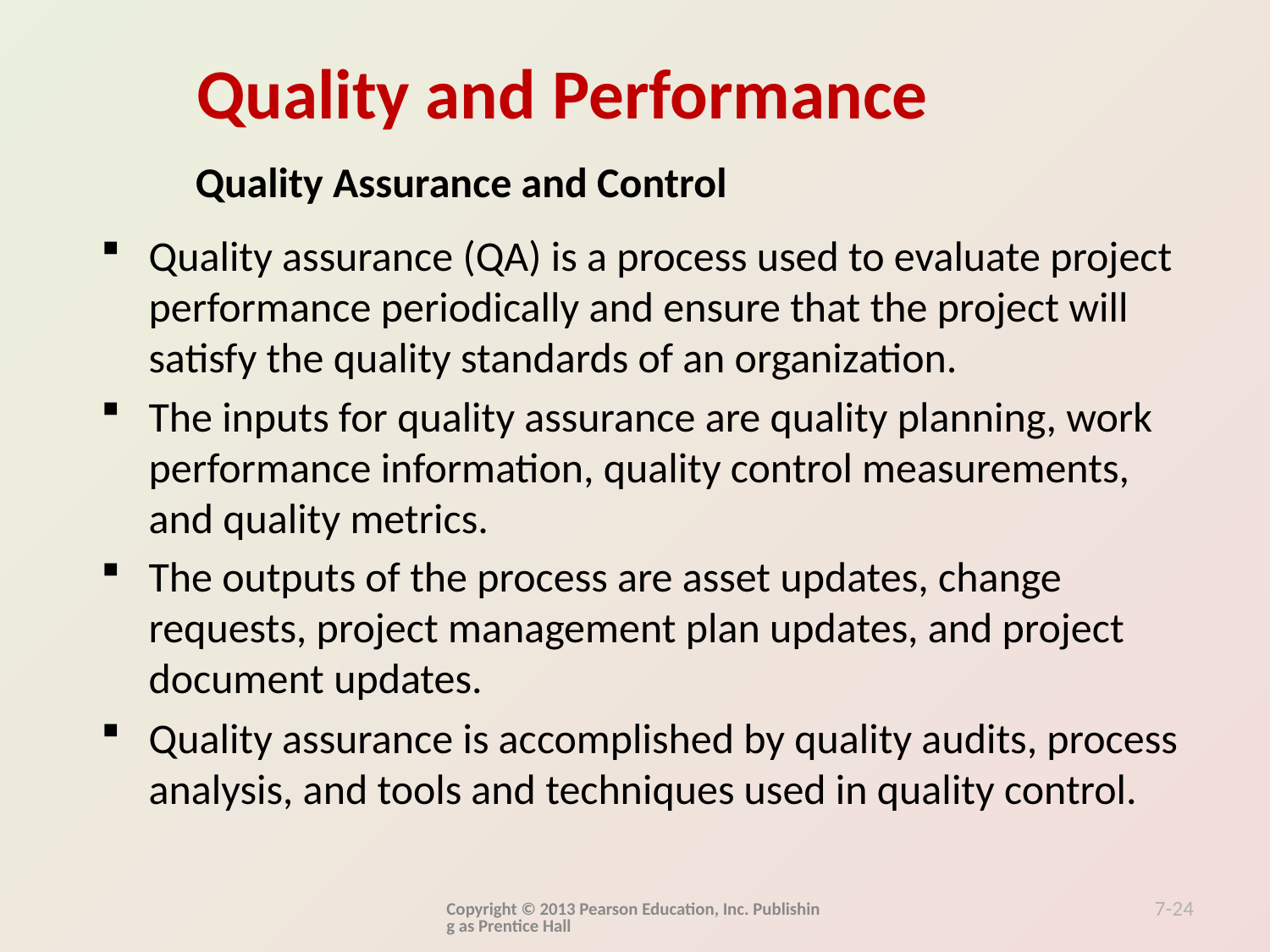

Quality Assurance and Control
Quality assurance (QA) is a process used to evaluate project performance periodically and ensure that the project will satisfy the quality standards of an organization.
The inputs for quality assurance are quality planning, work performance information, quality control measurements, and quality metrics.
The outputs of the process are asset updates, change requests, project management plan updates, and project document updates.
Quality assurance is accomplished by quality audits, process analysis, and tools and techniques used in quality control.
Copyright © 2013 Pearson Education, Inc. Publishing as Prentice Hall
7-24